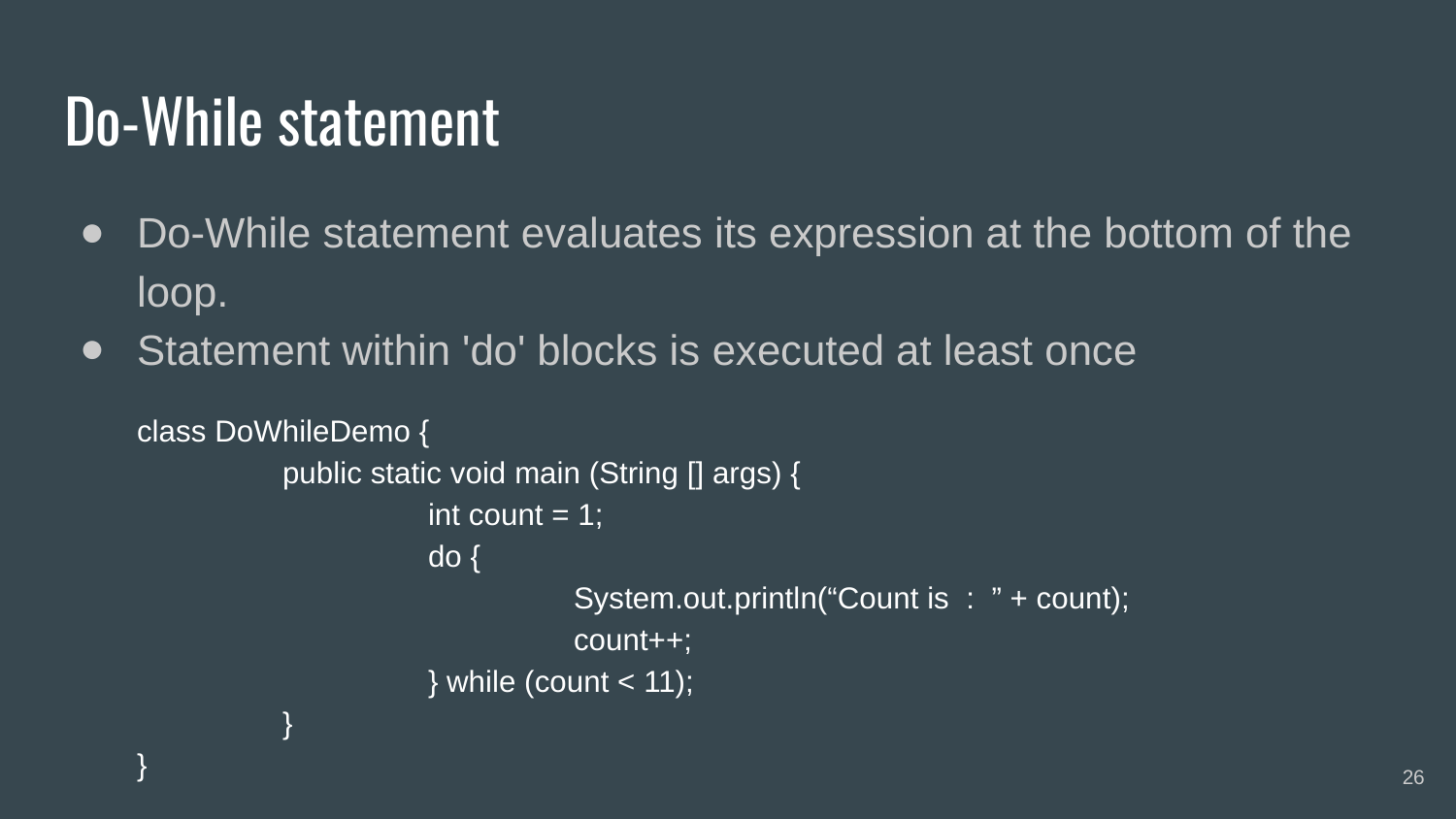

# Do-While statement
Do-While statement evaluates its expression at the bottom of the loop.
Statement within 'do' blocks is executed at least once
class DoWhileDemo {
	public static void main (String [] args) {
		int count = 1;
		do {
			System.out.println(“Count is  :  ” + count);
			count++;
		} while (count < 11);
	}
}
26